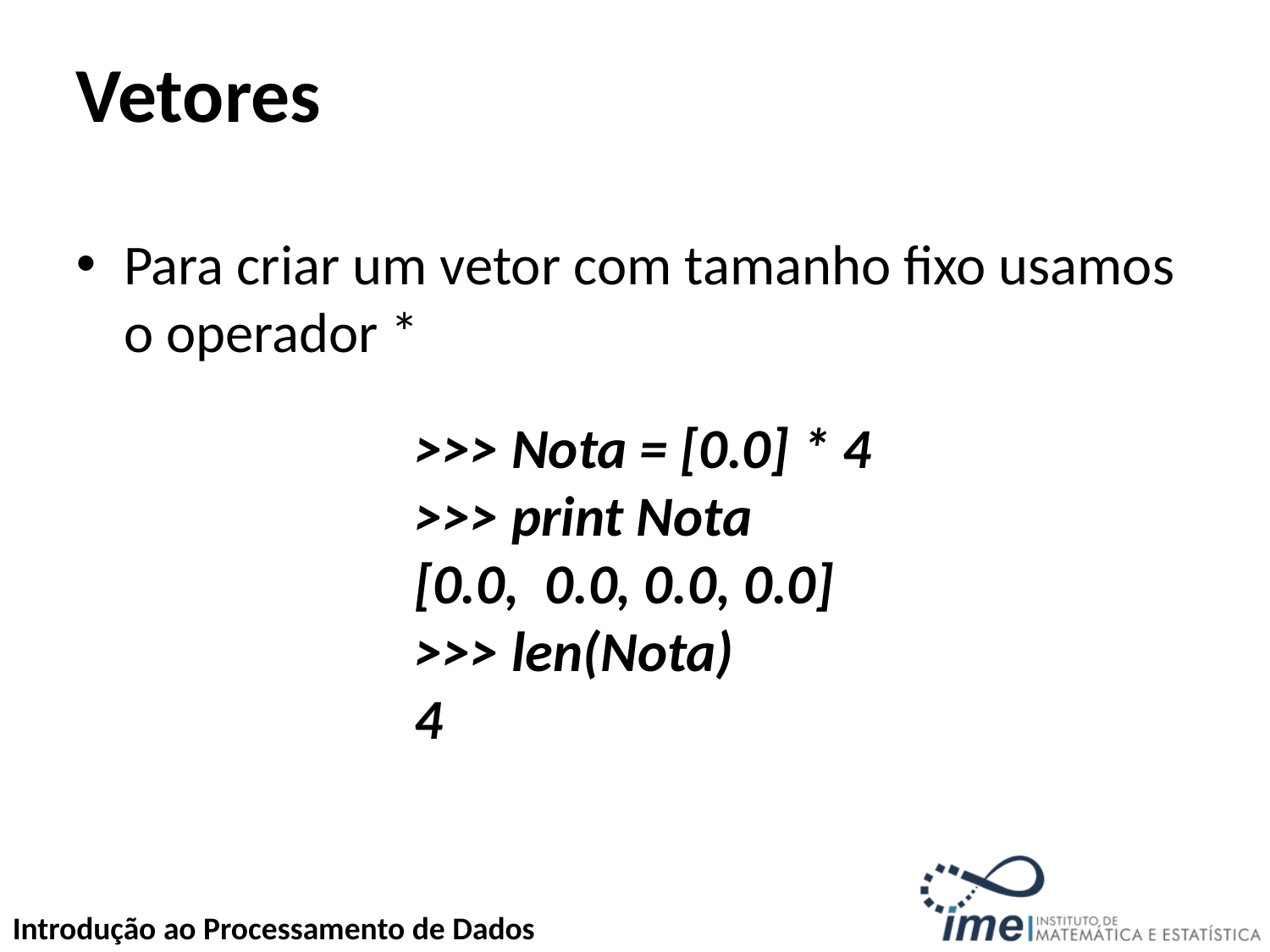

# Vetores
Para criar um vetor com tamanho fixo usamos o operador *

>>> Nota = [0.0] * 4
>>> print Nota
[0.0,  0.0, 0.0, 0.0]
>>> len(Nota)
4